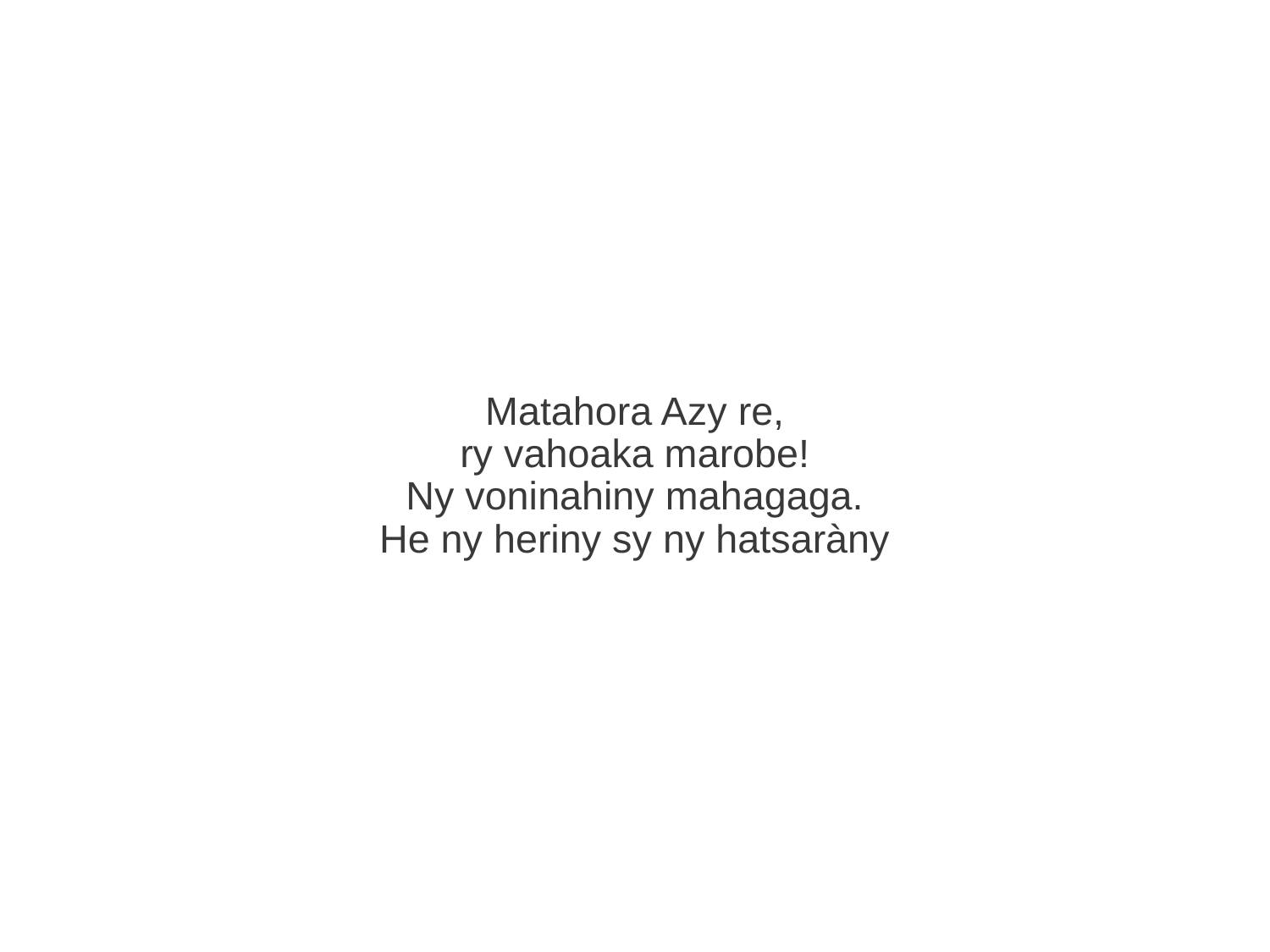

Matahora Azy re,
ry vahoaka marobe!
Ny voninahiny mahagaga.
He ny heriny sy ny hatsaràny